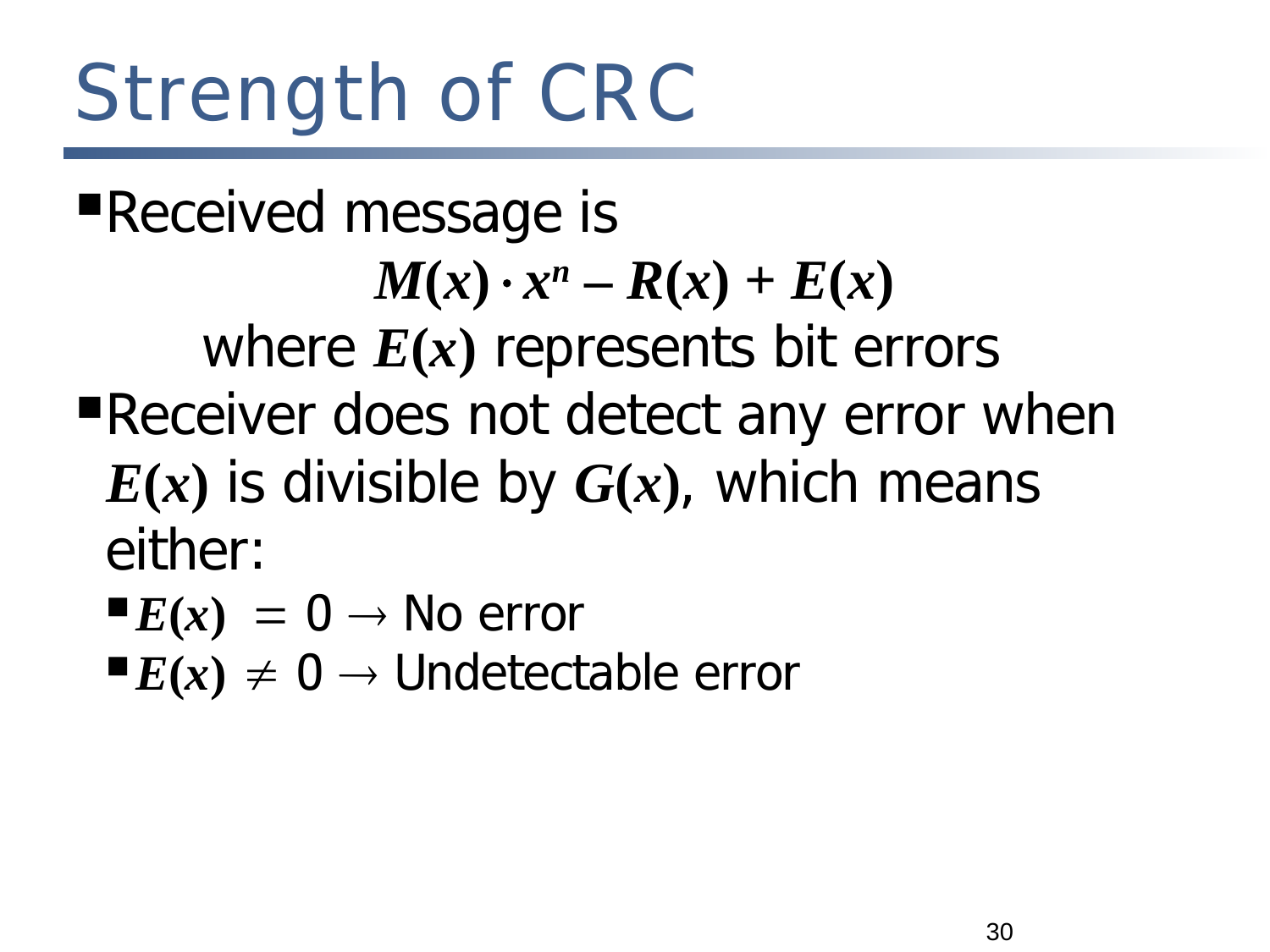

Strength of CRC
Received message is
M(x)⋅xn – R(x) + E(x)
	where E(x) represents bit errors
Receiver does not detect any error when E(x) is divisible by G(x), which means either:
E(x) = 0 → No error
E(x) ≠ 0 → Undetectable error

30